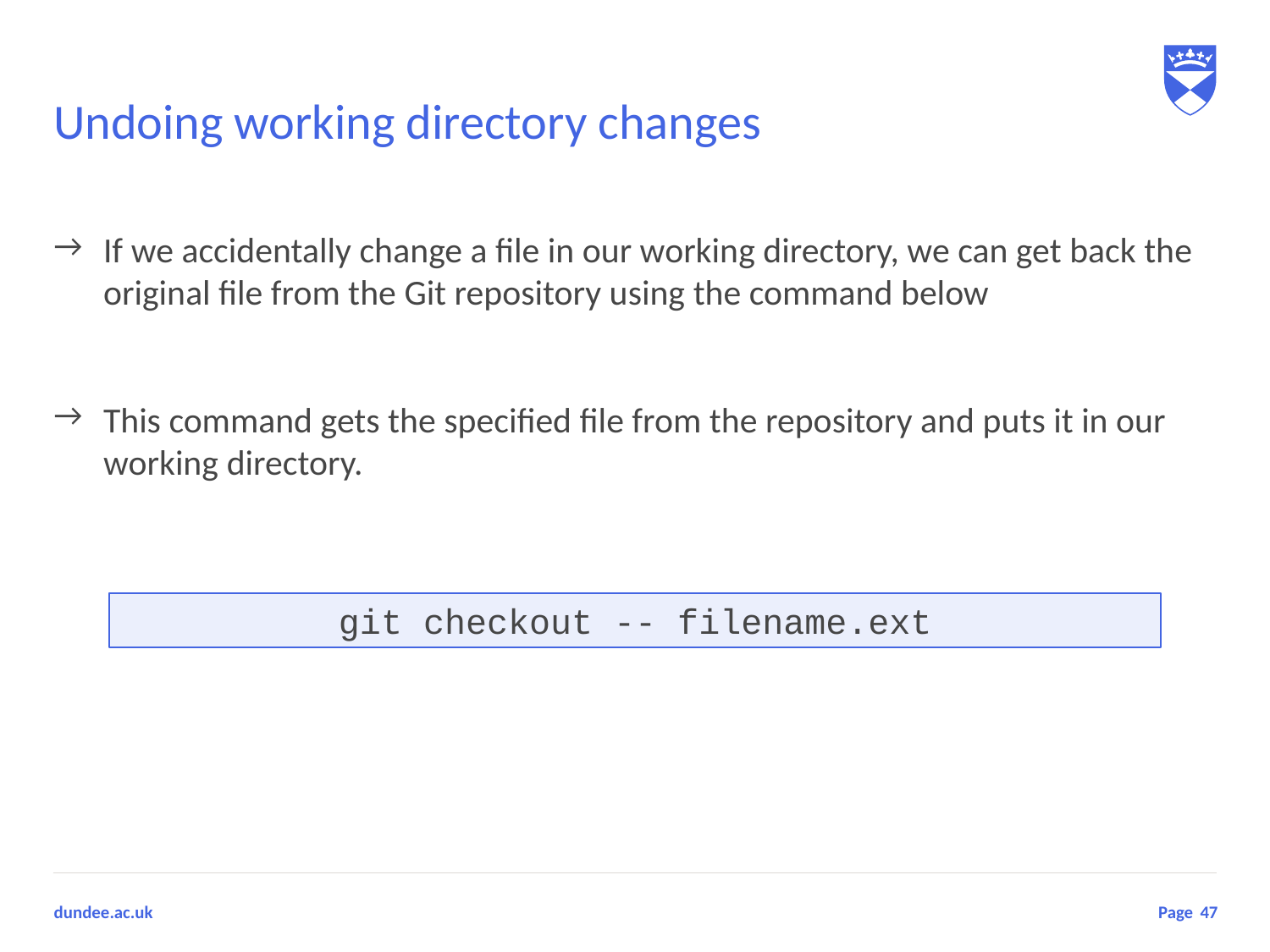

# Undoing working directory changes
If we accidentally change a file in our working directory, we can get back the original file from the Git repository using the command below

This command gets the specified file from the repository and puts it in our working directory.

git checkout -- filename.ext
47